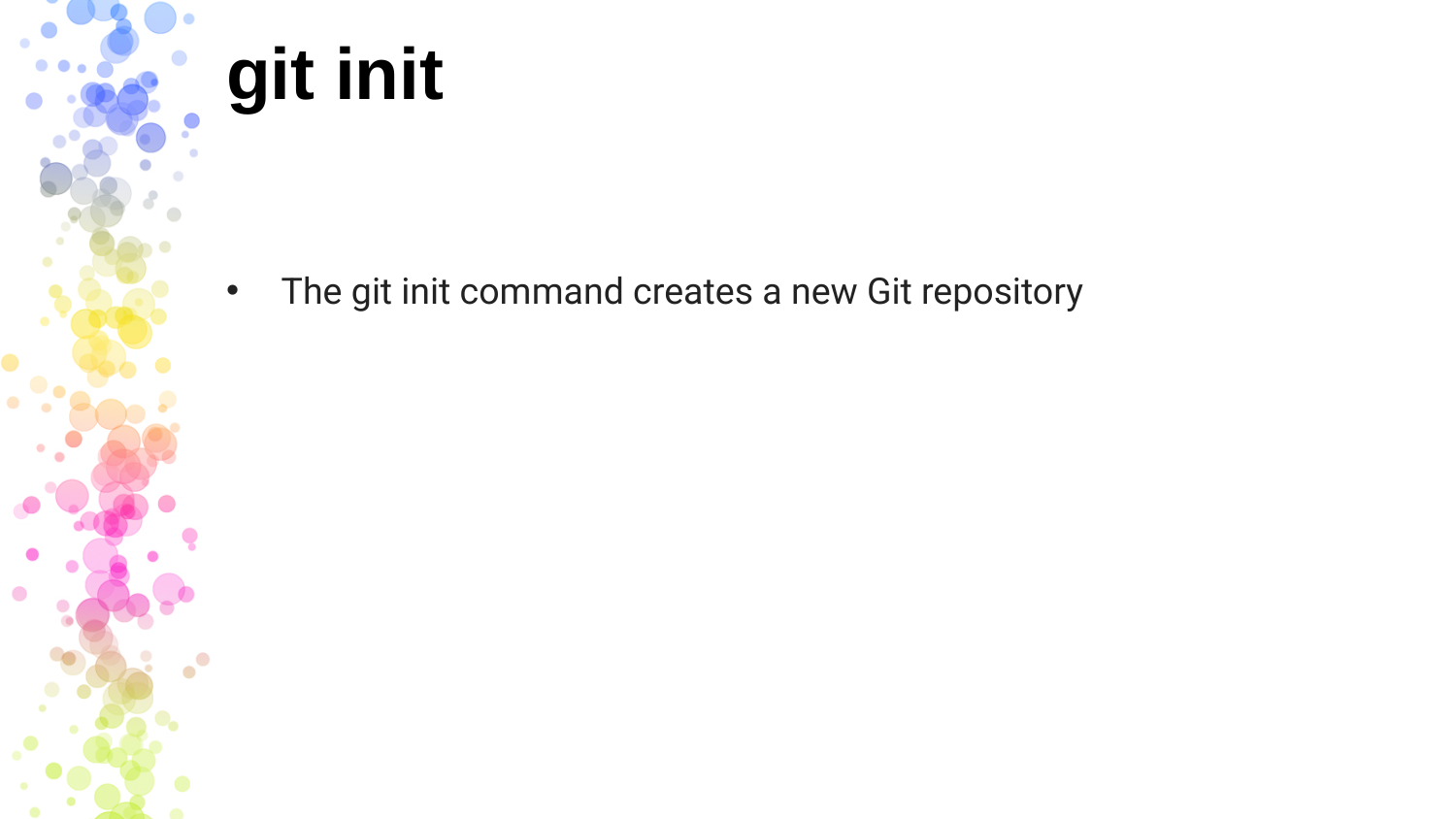

# git init
The git init command creates a new Git repository